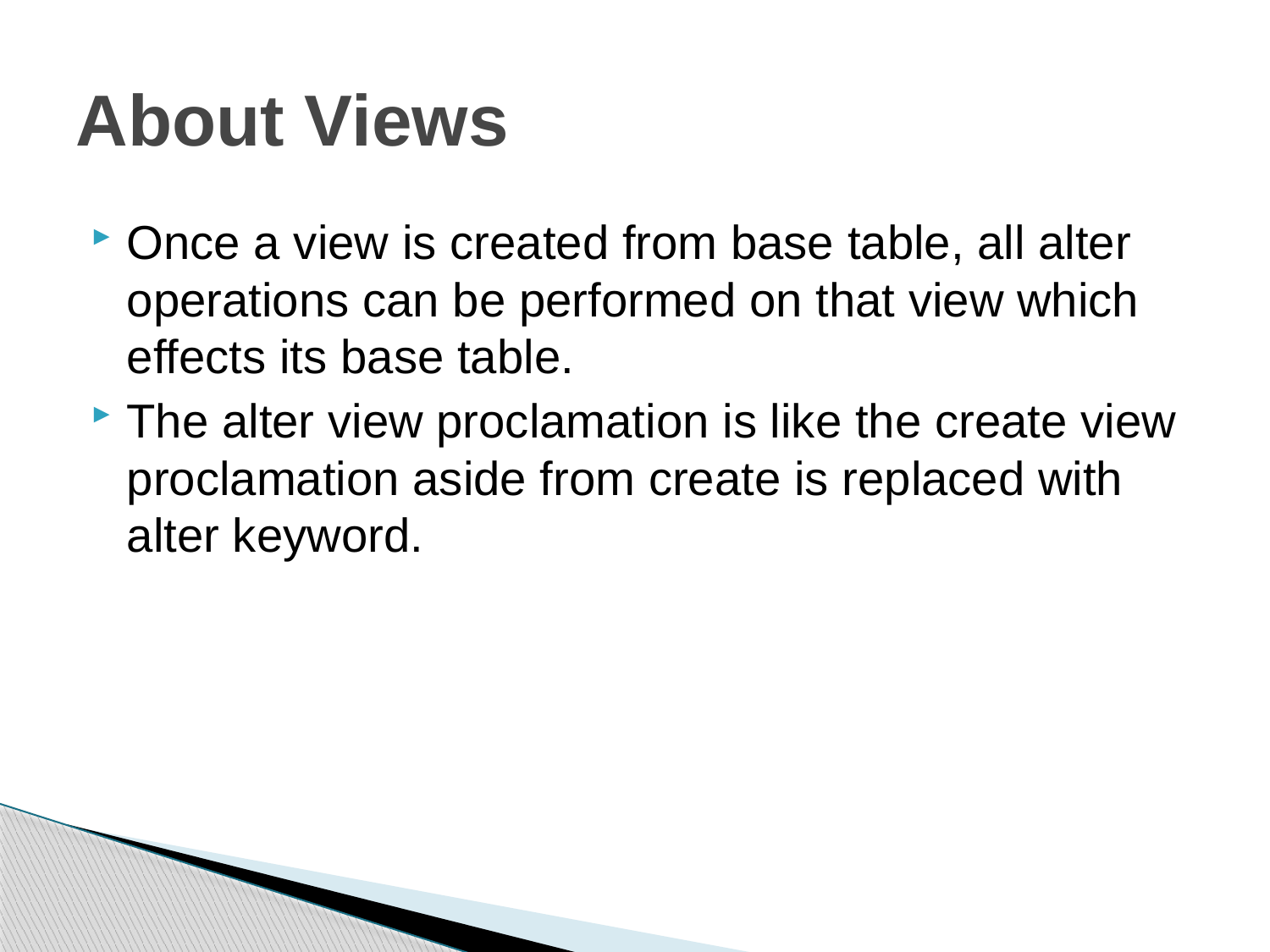

# About Views
Once a view is created from base table, all alter operations can be performed on that view which effects its base table.
The alter view proclamation is like the create view proclamation aside from create is replaced with alter keyword.